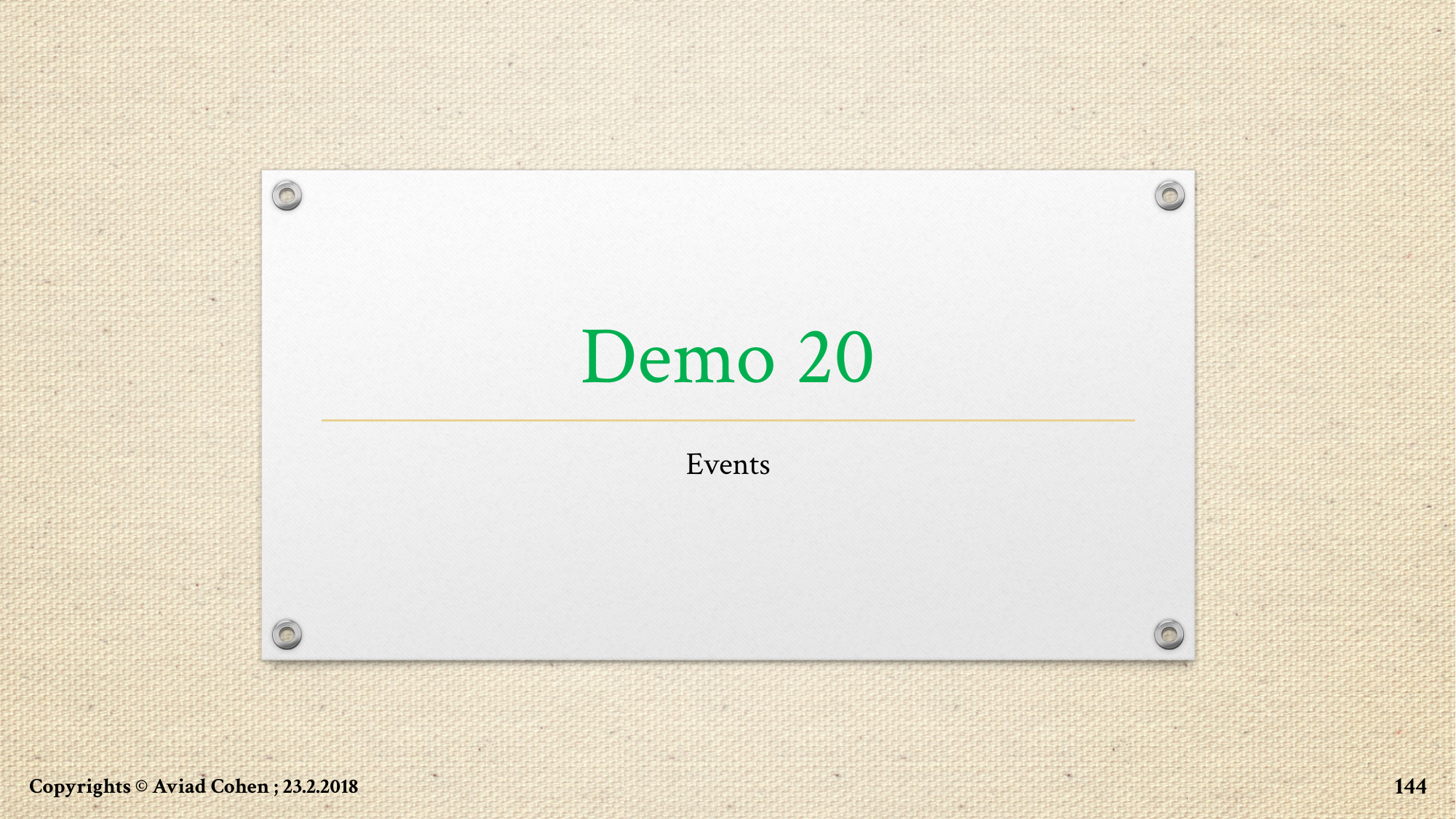

# Demo 20
Events
Copyrights © Aviad Cohen ; 23.2.2018
144